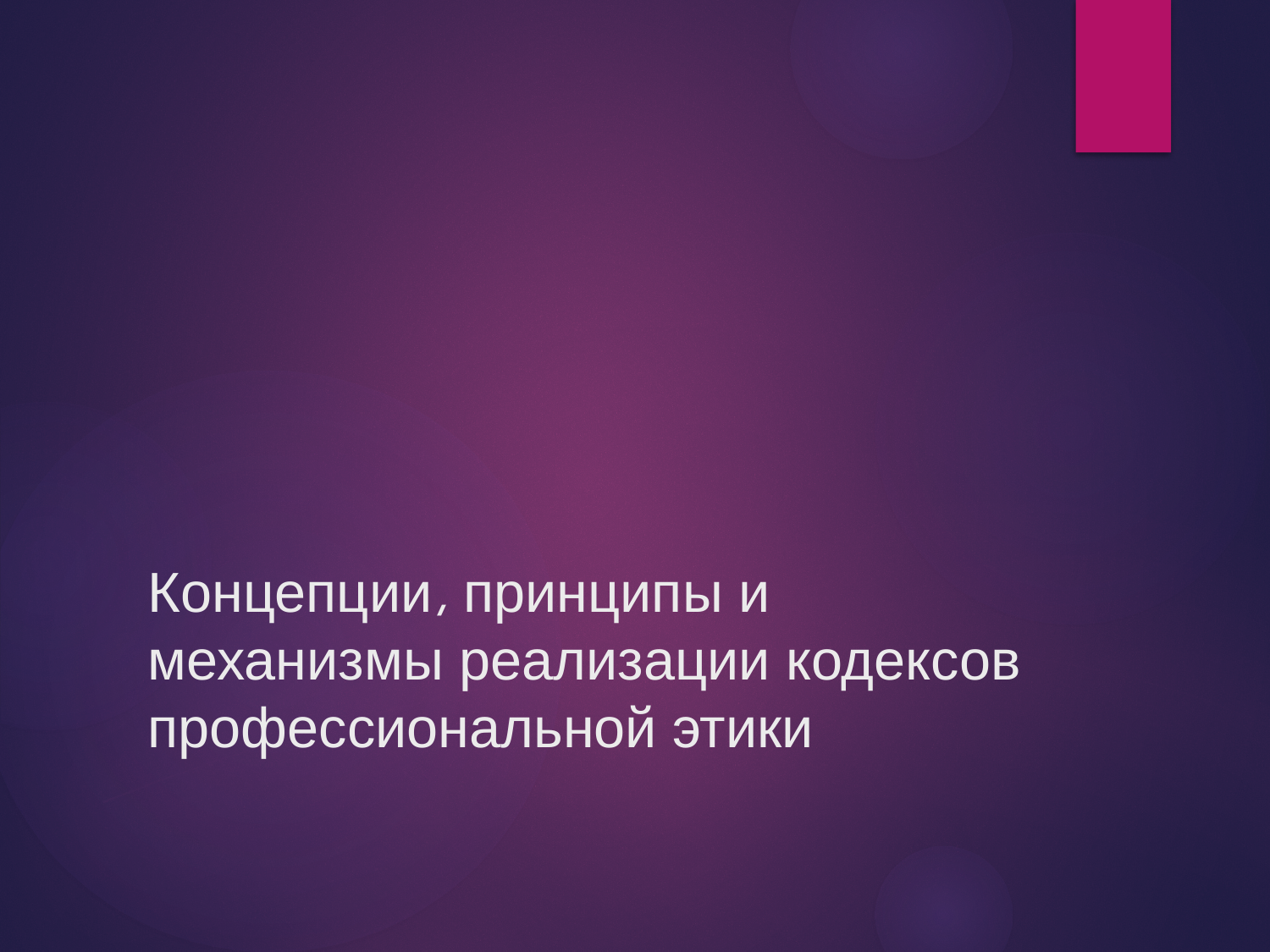

# Концепции, принципы и механизмы реализации кодексов профессиональной этики